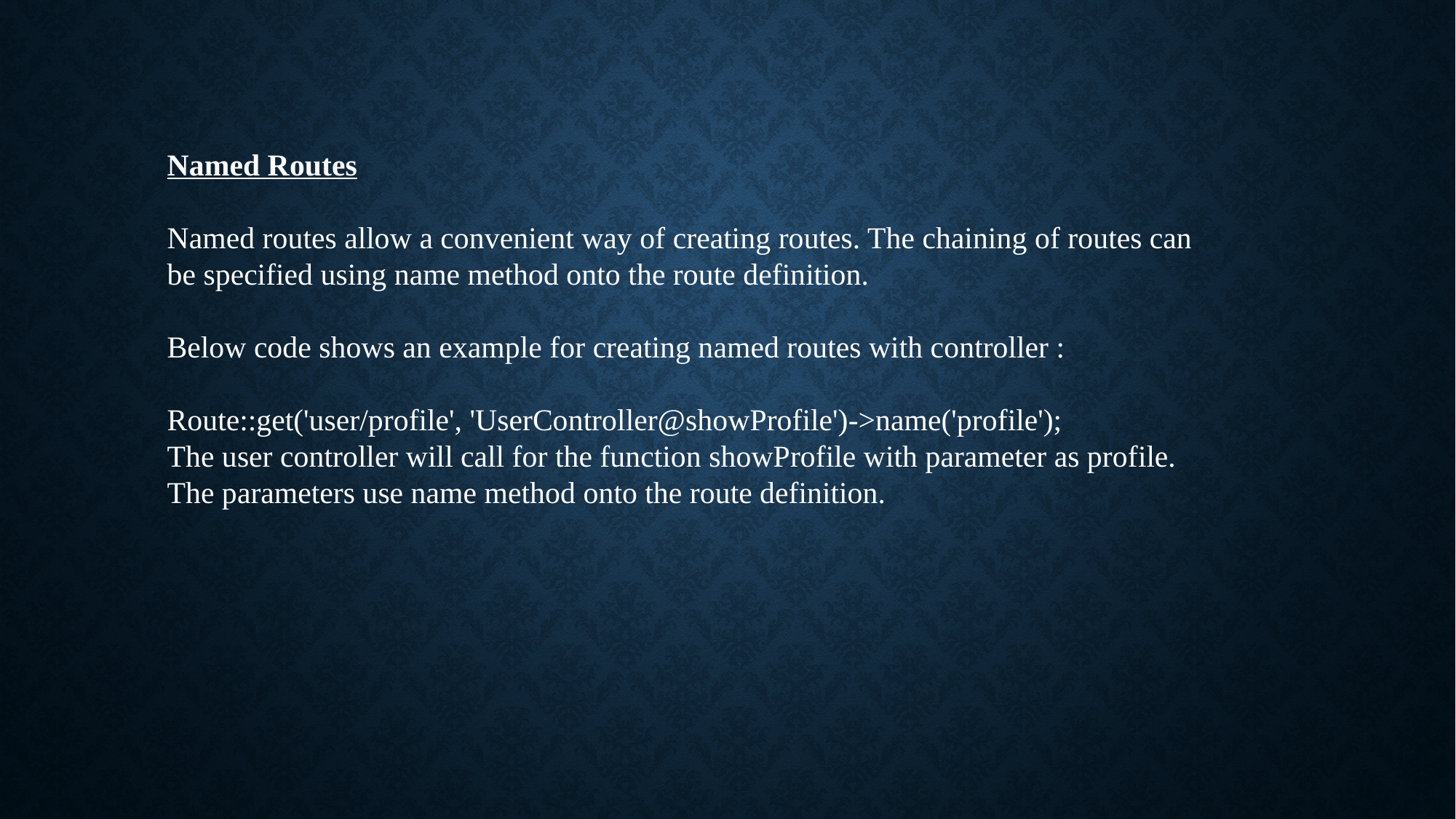

Named Routes

Named routes allow a convenient way of creating routes. The chaining of routes can be specified using name method onto the route definition.

Below code shows an example for creating named routes with controller :

Route::get('user/profile', 'UserController@showProfile')->name('profile');
The user controller will call for the function showProfile with parameter as profile. The parameters use name method onto the route definition.